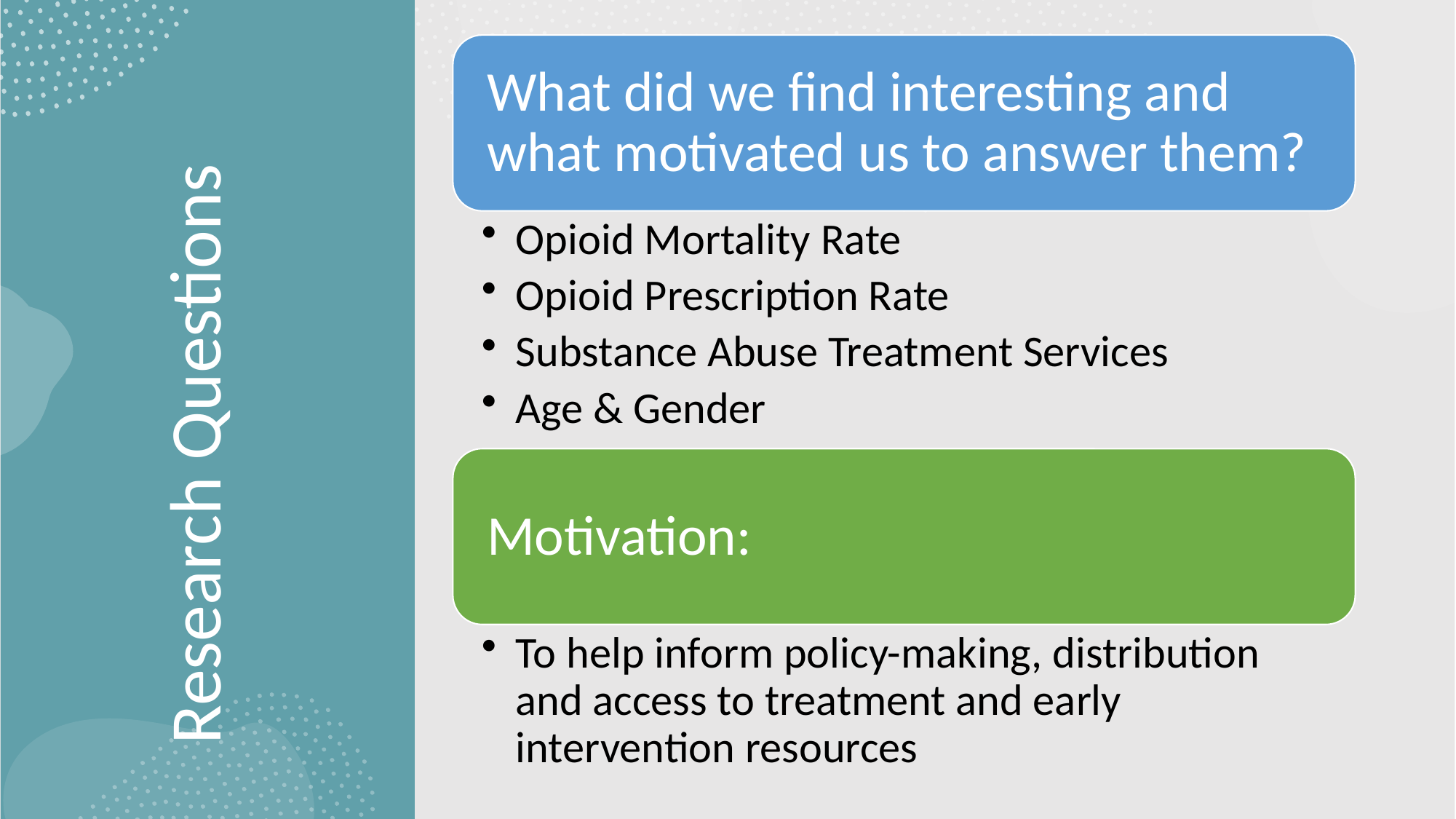

What did we find interesting and what motivated us to answer them?
Opioid Mortality Rate
Opioid Prescription Rate
Substance Abuse Treatment Services
Age & Gender
Motivation:
To help inform policy-making, distribution and access to treatment and early intervention resources
# Research Questions